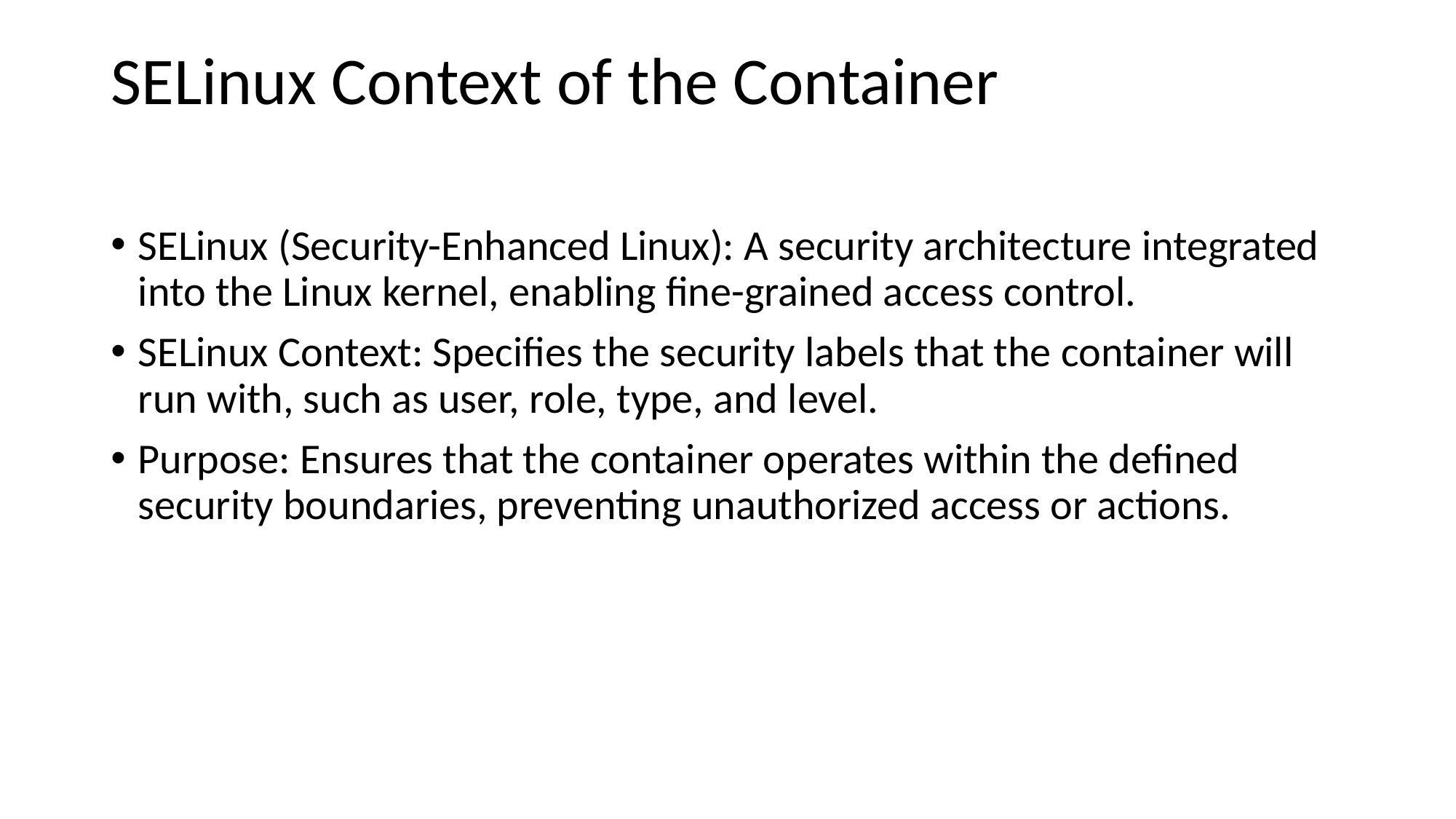

# SELinux Context of the Container
SELinux (Security-Enhanced Linux): A security architecture integrated into the Linux kernel, enabling fine-grained access control.
SELinux Context: Specifies the security labels that the container will run with, such as user, role, type, and level.
Purpose: Ensures that the container operates within the defined security boundaries, preventing unauthorized access or actions.